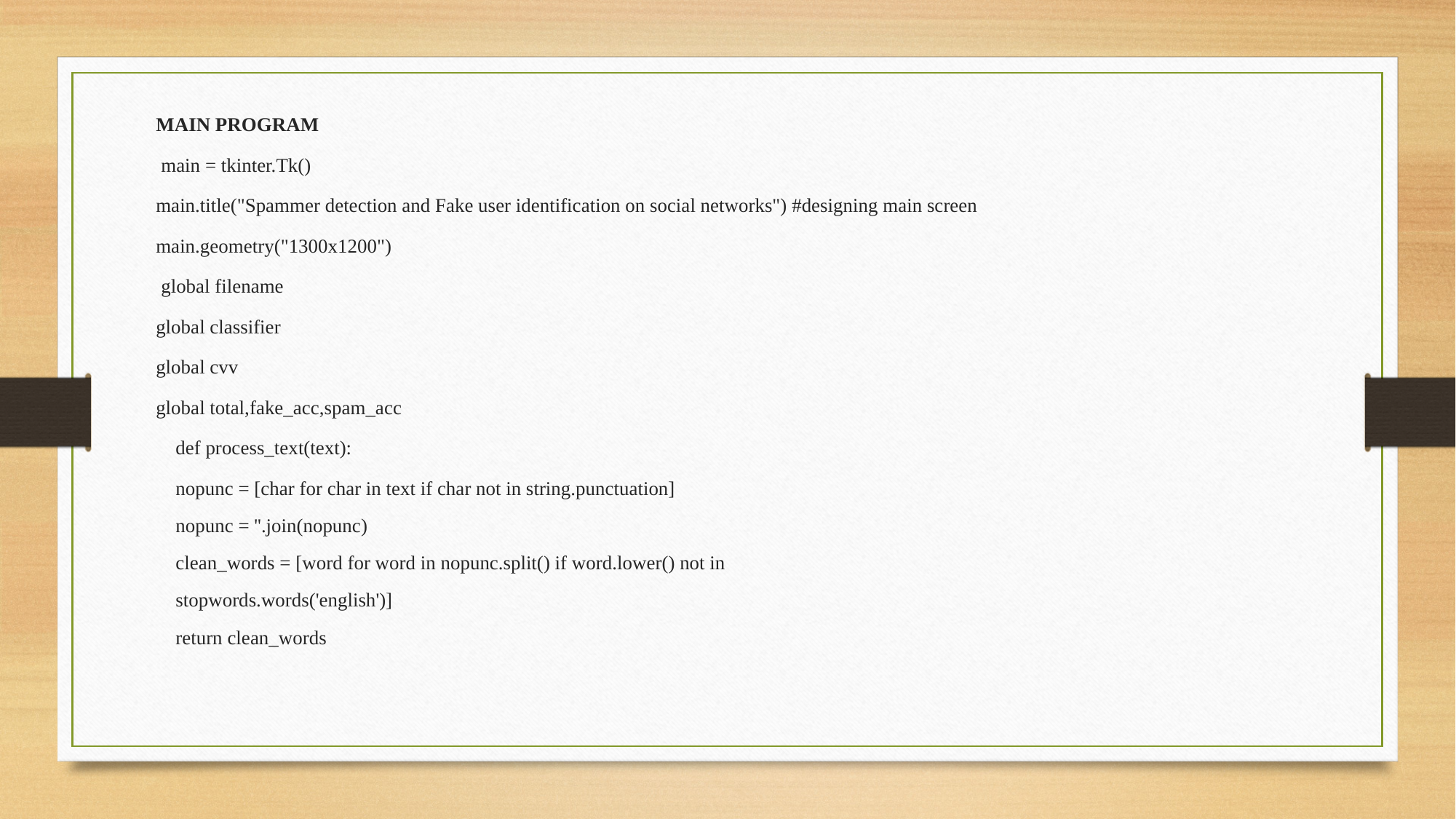

MAIN PROGRAM
 main = tkinter.Tk()
main.title("Spammer detection and Fake user identification on social networks") #designing main screen
main.geometry("1300x1200")
 global filename
global classifier
global cvv
global total,fake_acc,spam_acc
    def process_text(text):
    nopunc = [char for char in text if char not in string.punctuation]
    nopunc = ''.join(nopunc)
    clean_words = [word for word in nopunc.split() if word.lower() not in
    stopwords.words('english')]
    return clean_words